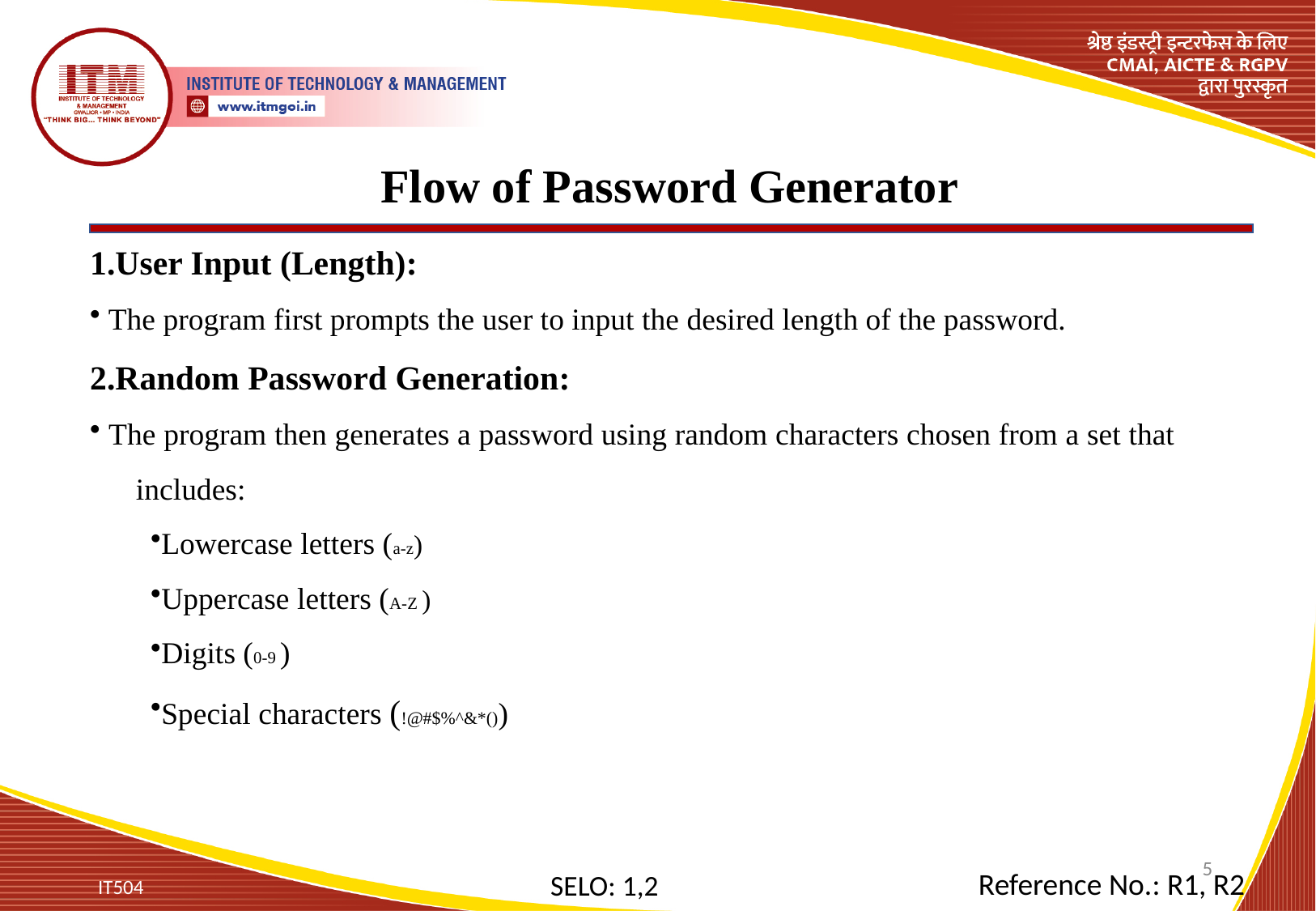

# Flow of Password Generator
1.User Input (Length):
 The program first prompts the user to input the desired length of the password.
2.Random Password Generation:
 The program then generates a password using random characters chosen from a set that                includes:
Lowercase letters (a-z)
Uppercase letters (A-Z )
Digits (0-9 )
Special characters (!@#$%^&*())

Reference No.: R1, R2
5
SELO: 1,2
IT504